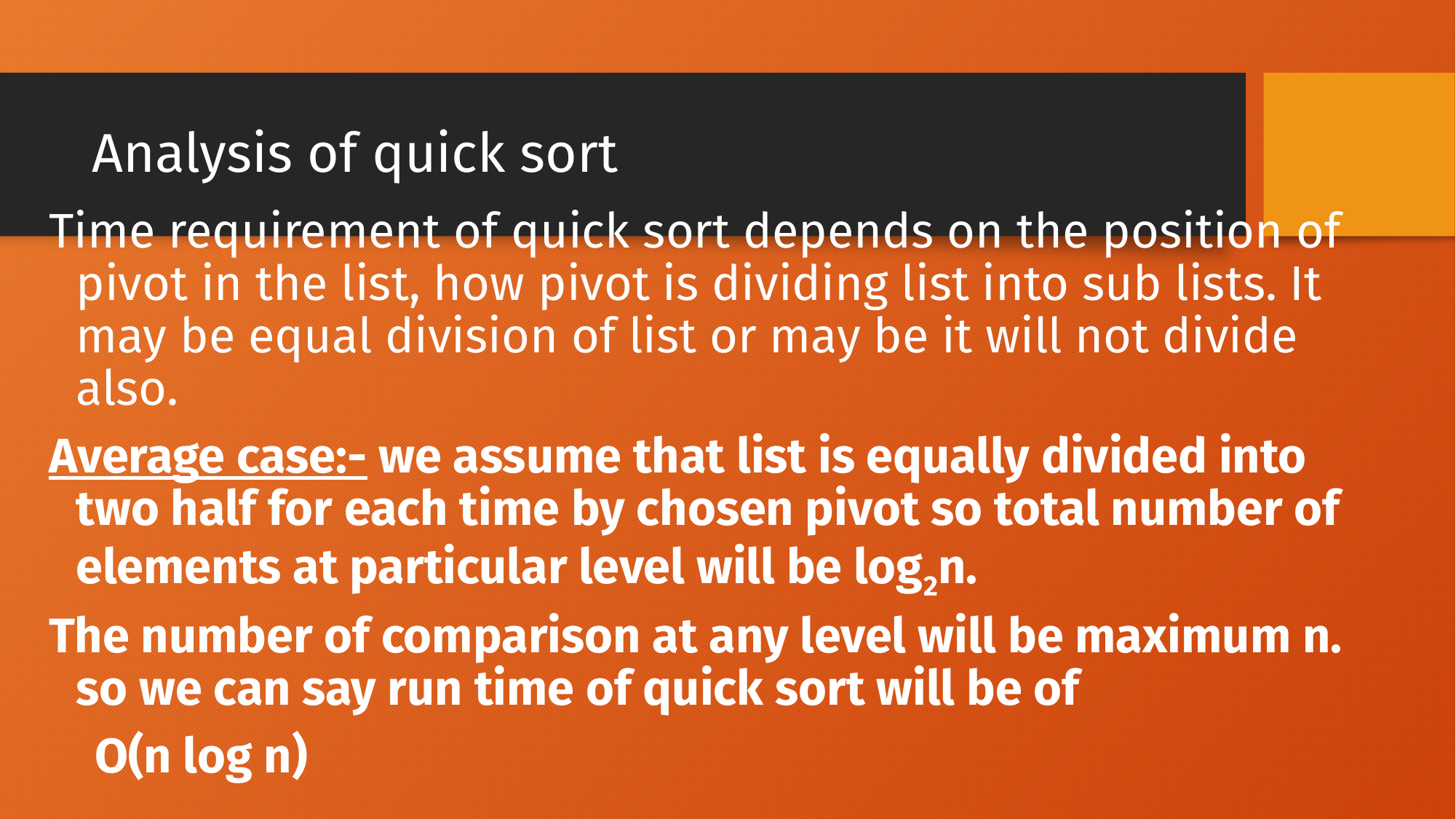

# Analysis of quick sort
Time requirement of quick sort depends on the position of pivot in the list, how pivot is dividing list into sub lists. It may be equal division of list or may be it will not divide also.
Average case:- we assume that list is equally divided into two half for each time by chosen pivot so total number of elements at particular level will be log2n.
The number of comparison at any level will be maximum n. so we can say run time of quick sort will be of
    O(n log n)